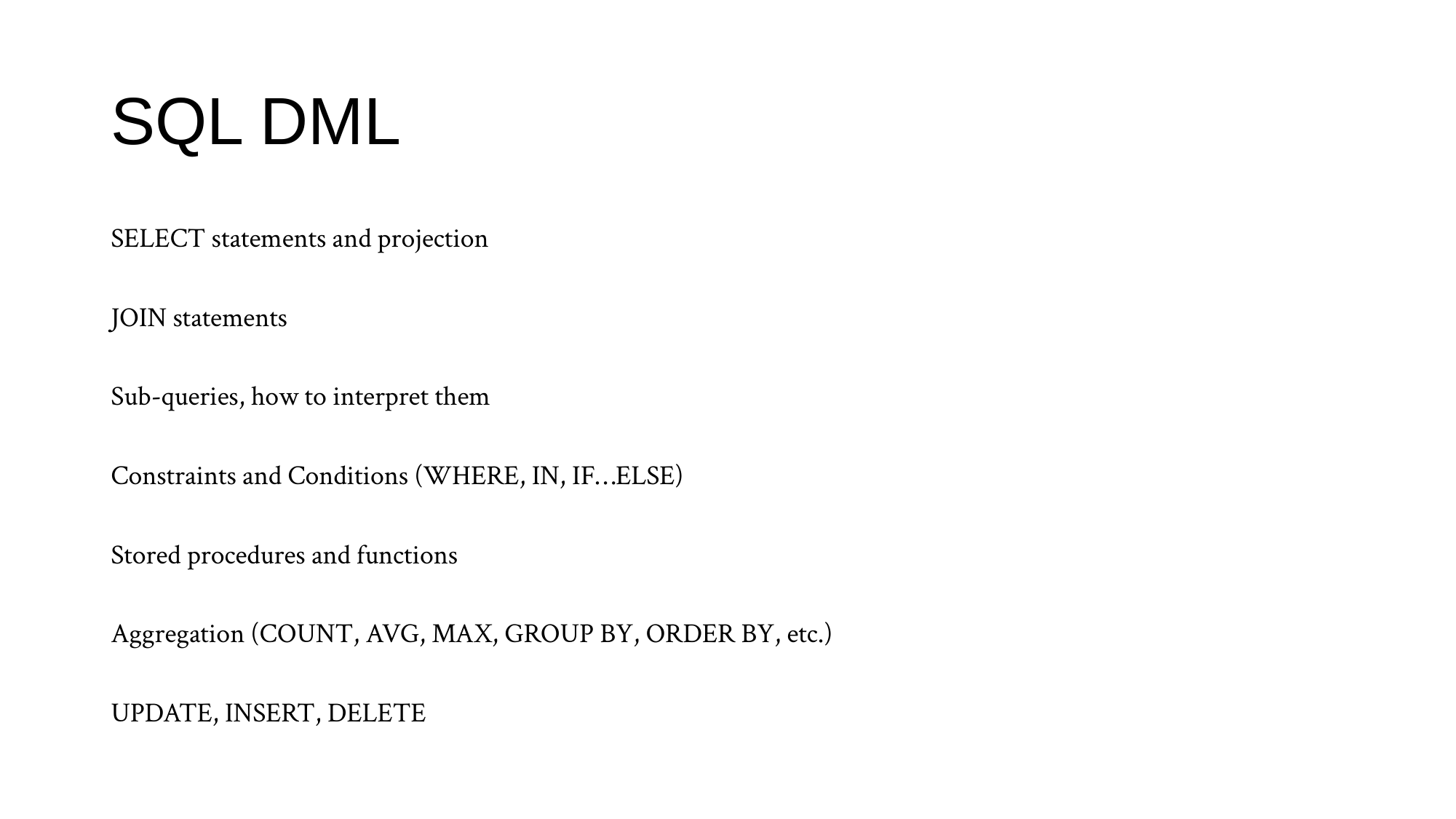

# SQL DML
SELECT statements and projection

JOIN statements

Sub-queries, how to interpret them

Constraints and Conditions (WHERE, IN, IF…ELSE)

Stored procedures and functions

Aggregation (COUNT, AVG, MAX, GROUP BY, ORDER BY, etc.)

UPDATE, INSERT, DELETE